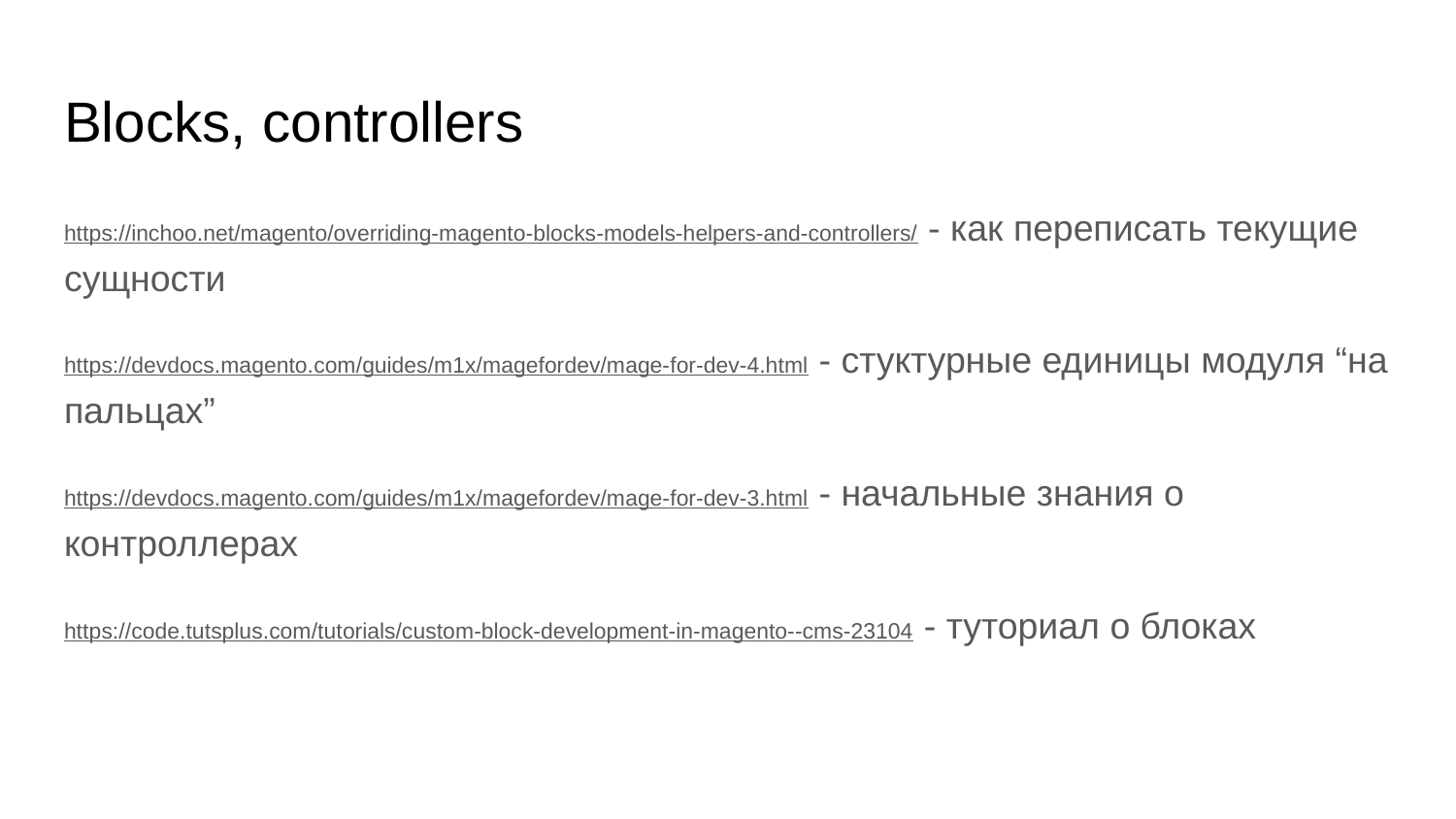

# Blocks, controllers
https://inchoo.net/magento/overriding-magento-blocks-models-helpers-and-controllers/ - как переписать текущие сущности
https://devdocs.magento.com/guides/m1x/magefordev/mage-for-dev-4.html - стуктурные единицы модуля “на пальцах”
https://devdocs.magento.com/guides/m1x/magefordev/mage-for-dev-3.html - начальные знания о контроллерах
https://code.tutsplus.com/tutorials/custom-block-development-in-magento--cms-23104 - туториал о блоках